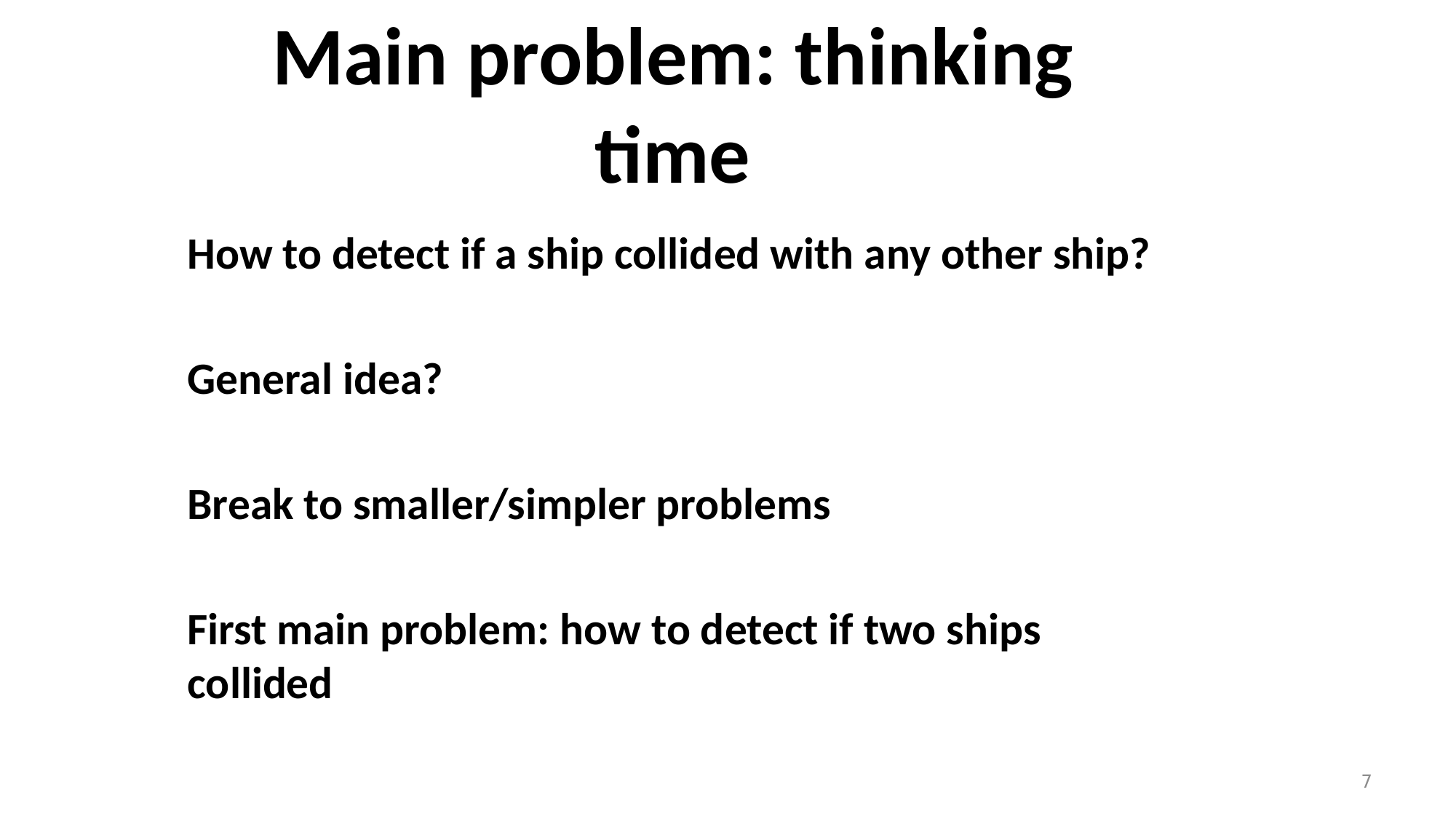

Main problem: thinking time
How to detect if a ship collided with any other ship?

General idea?

Break to smaller/simpler problems

First main problem: how to detect if two ships collided
7